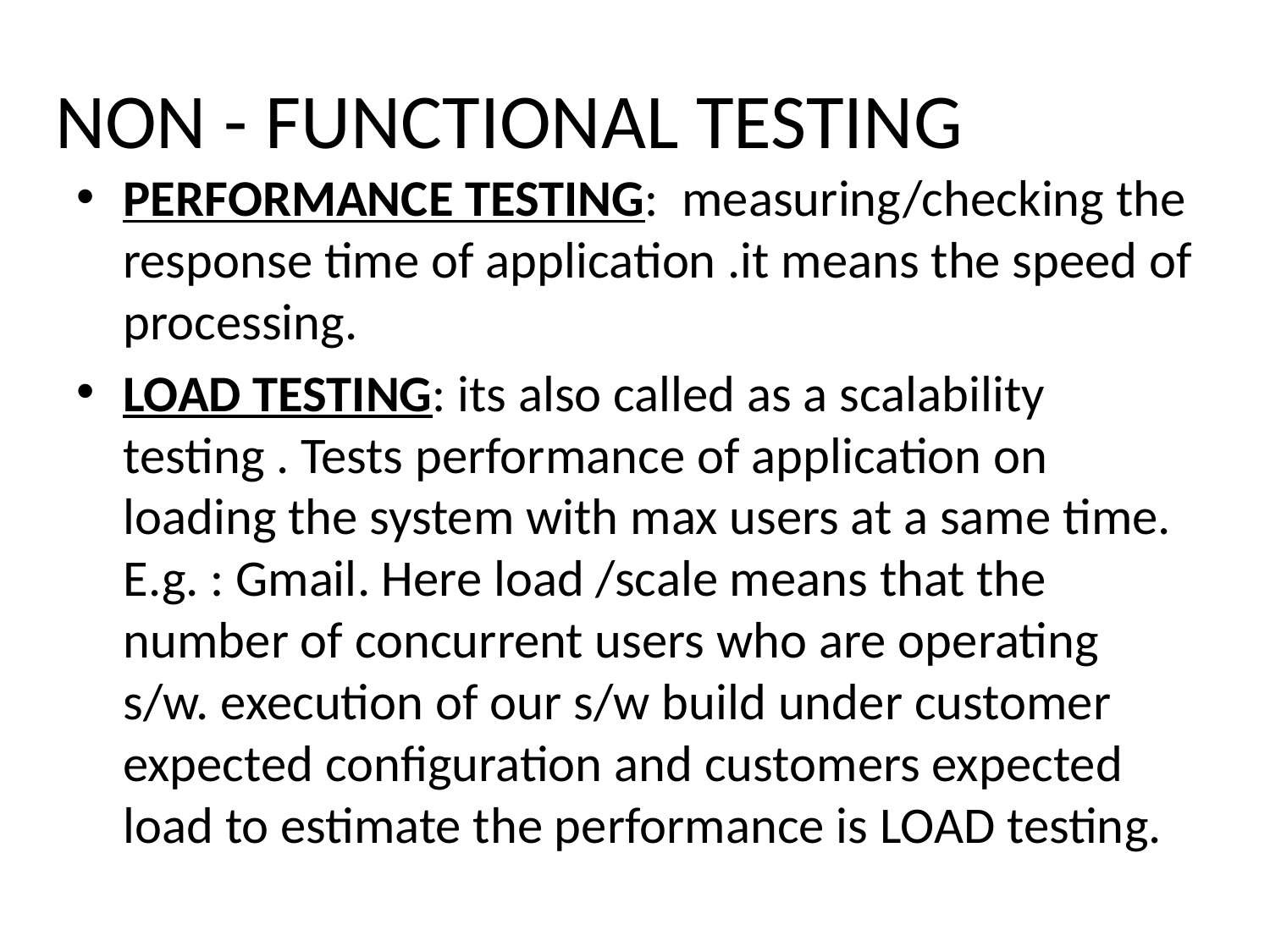

# NON - FUNCTIONAL TESTING
PERFORMANCE TESTING:  measuring/checking the response time of application .it means the speed of processing.
LOAD TESTING: its also called as a scalability testing . Tests performance of application on loading the system with max users at a same time. E.g. : Gmail. Here load /scale means that the number of concurrent users who are operating  s/w. execution of our s/w build under customer expected configuration and customers expected load to estimate the performance is LOAD testing.